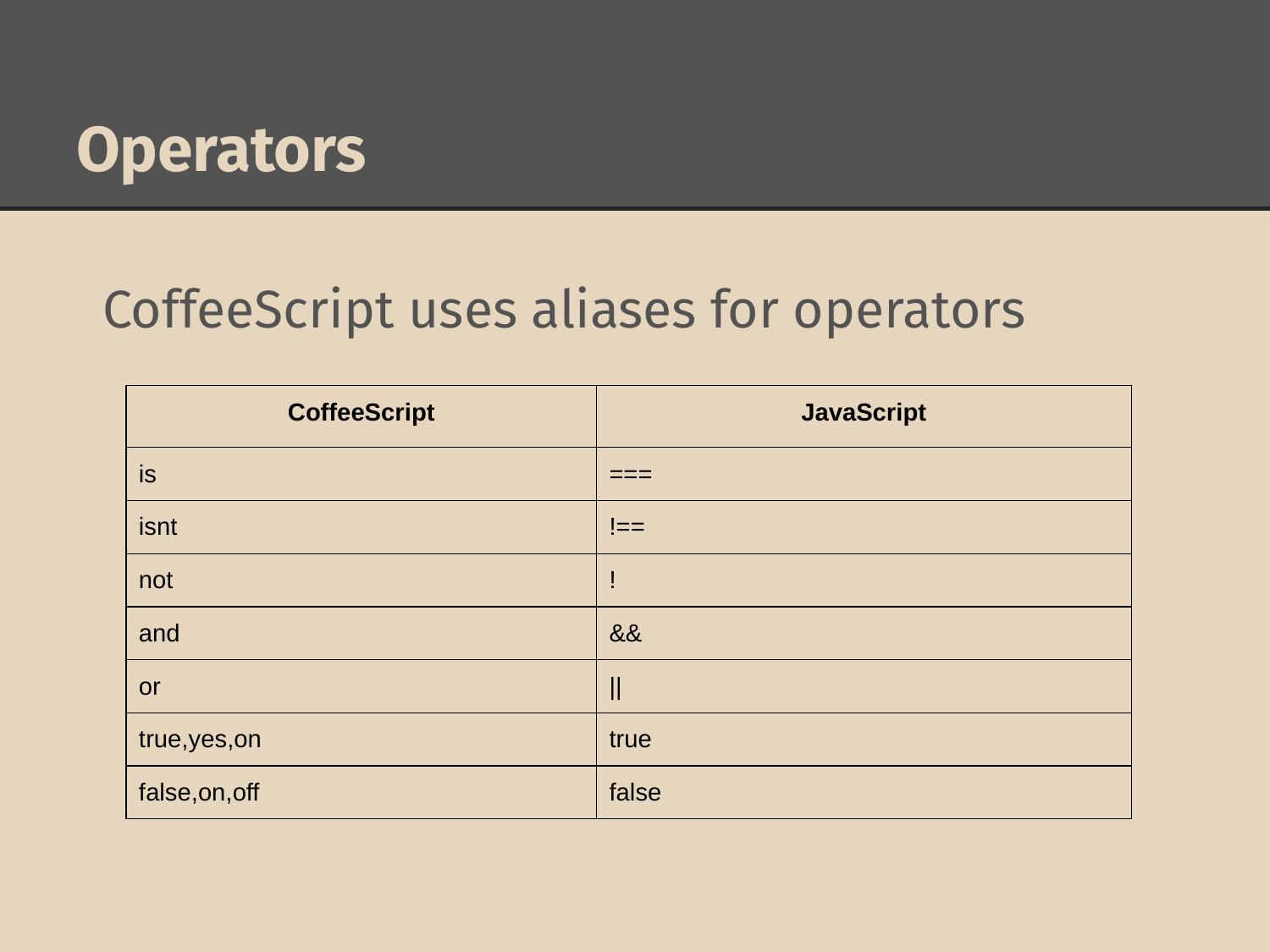

# Operators
CoffeeScript uses aliases for operators

| CoffeeScript | JavaScript |
| --- | --- |
| is | === |
| isnt | !== |
| not | ! |
| and | && |
| or | || |
| true,yes,on | true |
| false,on,off | false |